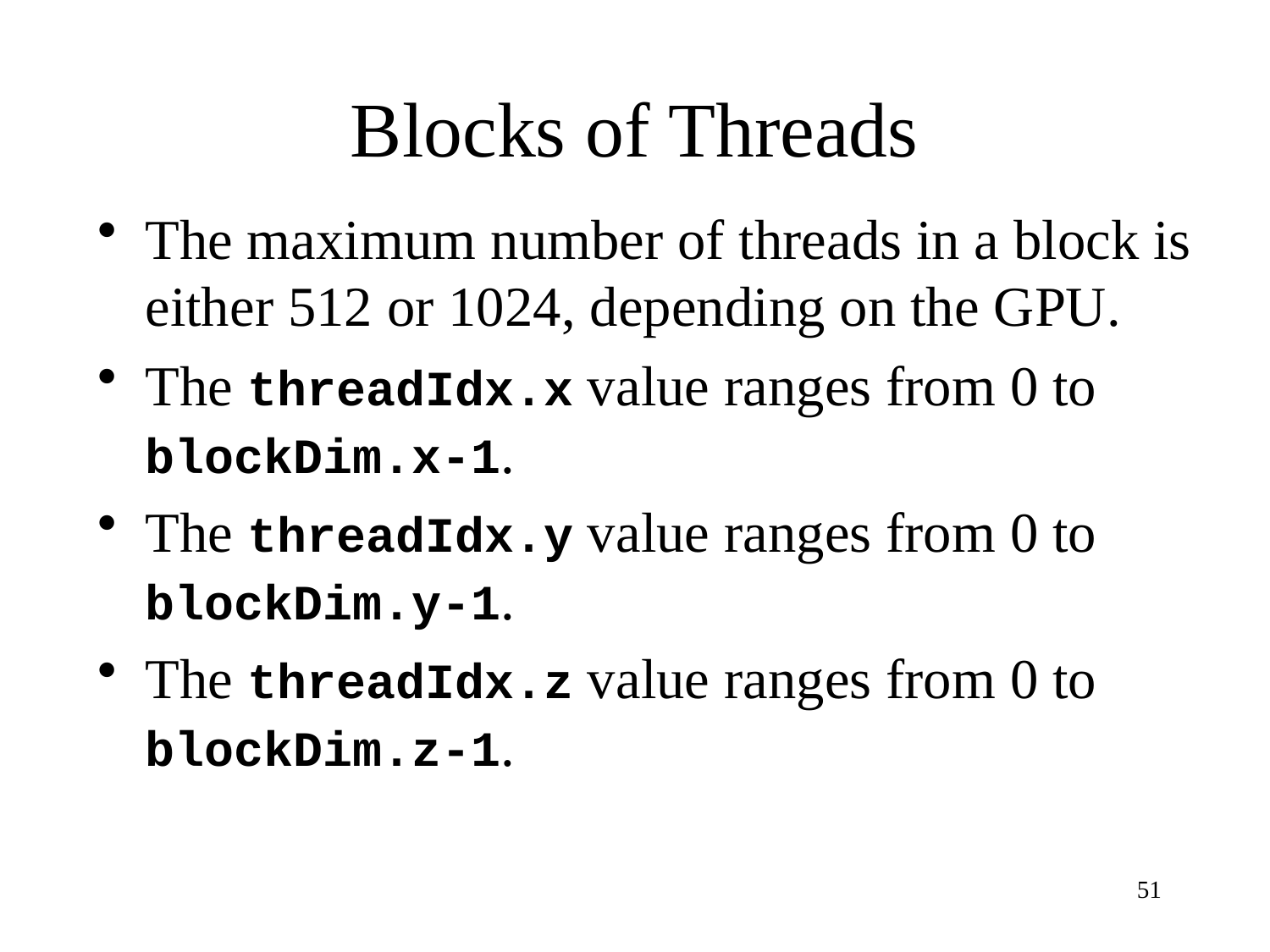

# Blocks of Threads
The maximum number of threads in a block is either 512 or 1024, depending on the GPU.
The threadIdx.x value ranges from 0 to blockDim.x-1.
The threadIdx.y value ranges from 0 to blockDim.y-1.
The threadIdx.z value ranges from 0 to blockDim.z-1.

51